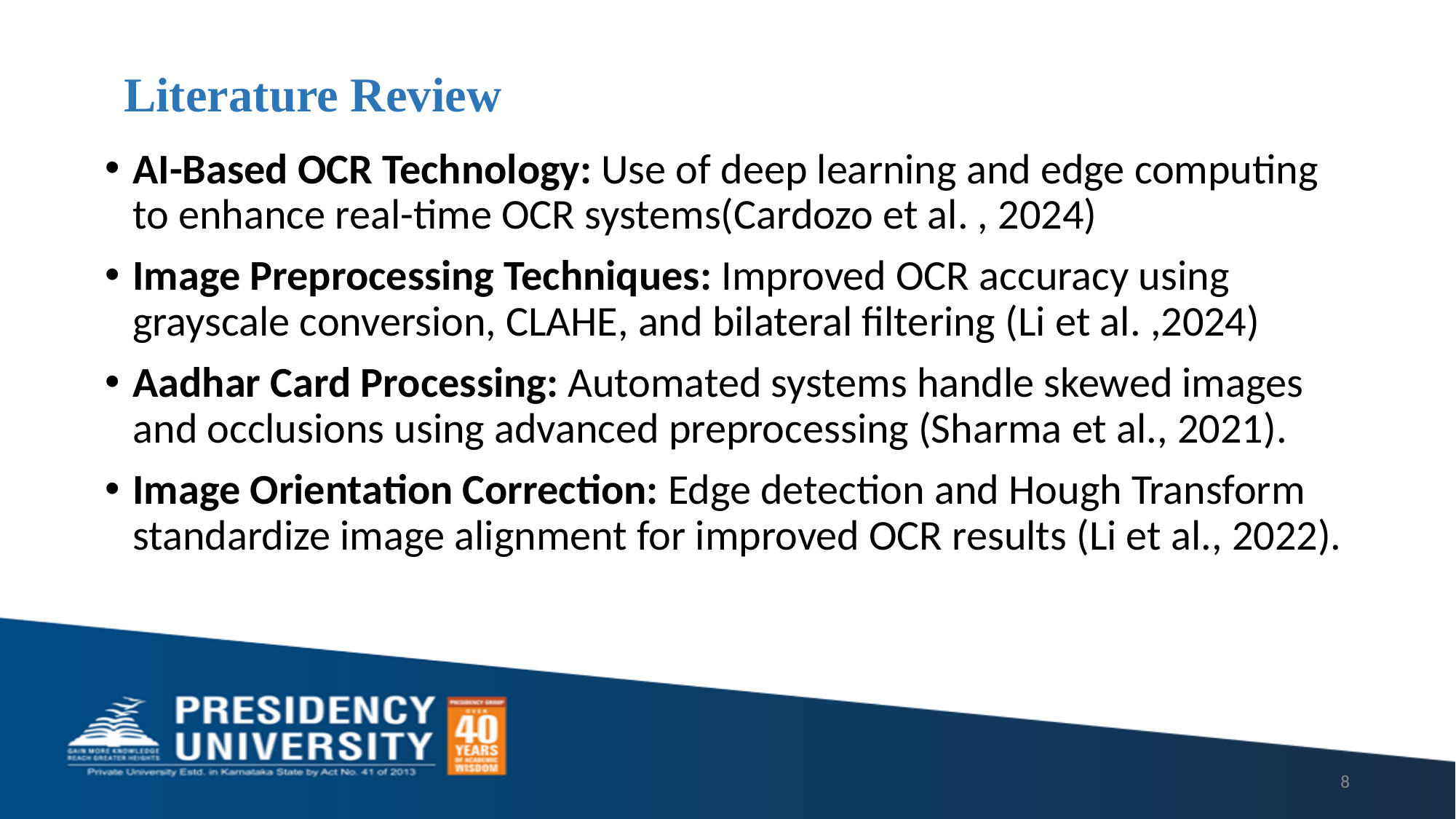

# Literature Review
AI-Based OCR Technology: Use of deep learning and edge computing to enhance real-time OCR systems(Cardozo et al. , 2024)
Image Preprocessing Techniques: Improved OCR accuracy using grayscale conversion, CLAHE, and bilateral filtering (Li et al. ,2024)
Aadhar Card Processing: Automated systems handle skewed images and occlusions using advanced preprocessing (Sharma et al., 2021).
Image Orientation Correction: Edge detection and Hough Transform standardize image alignment for improved OCR results (Li et al., 2022).
8